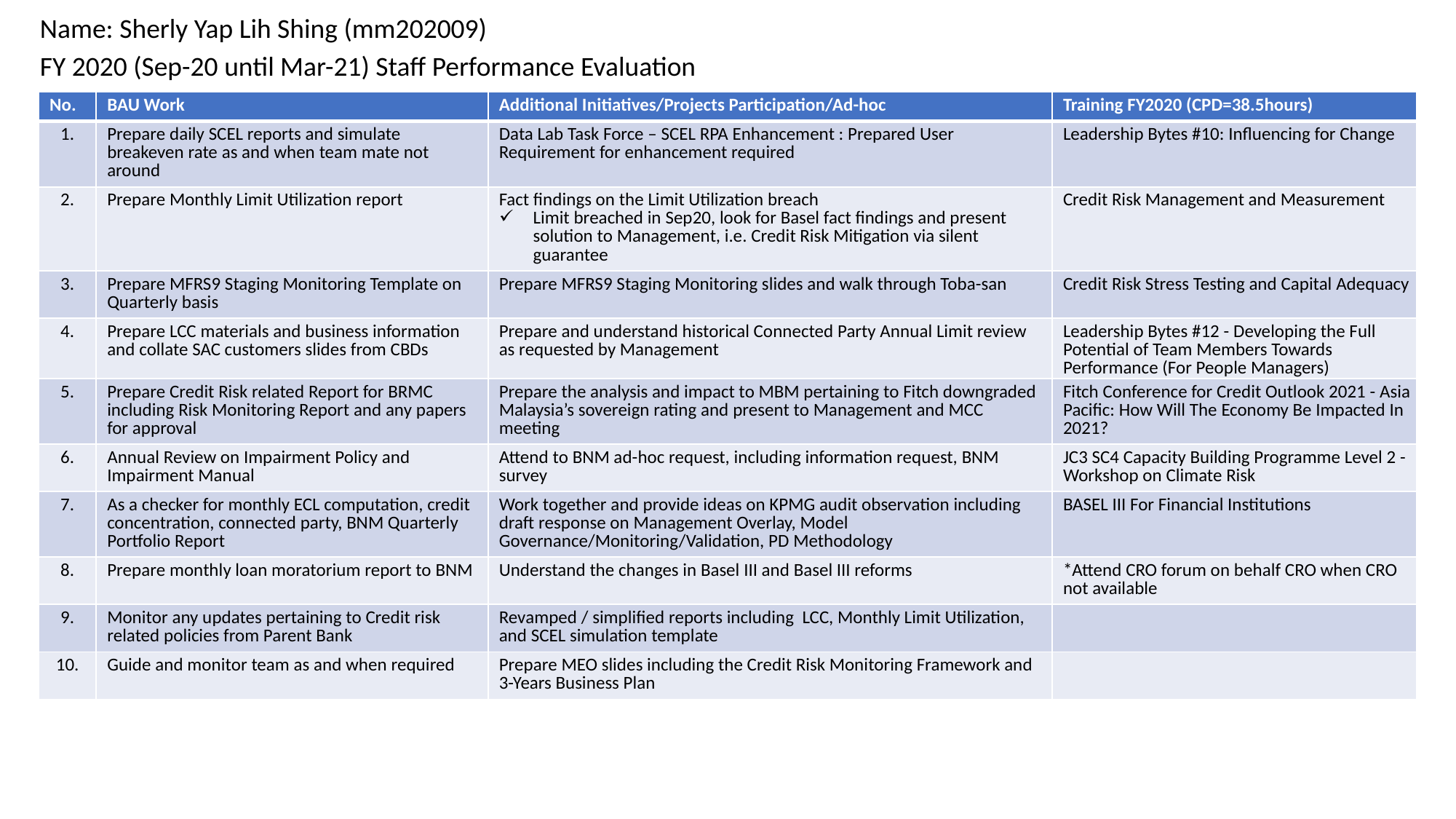

Name: Sherly Yap Lih Shing (mm202009)
FY 2020 (Sep-20 until Mar-21) Staff Performance Evaluation
| No. | BAU Work | Additional Initiatives/Projects Participation/Ad-hoc | Training FY2020 (CPD=38.5hours) |
| --- | --- | --- | --- |
| 1. | Prepare daily SCEL reports and simulate breakeven rate as and when team mate not around | Data Lab Task Force – SCEL RPA Enhancement : Prepared User Requirement for enhancement required | Leadership Bytes #10: Influencing for Change |
| 2. | Prepare Monthly Limit Utilization report | Fact findings on the Limit Utilization breach Limit breached in Sep20, look for Basel fact findings and present solution to Management, i.e. Credit Risk Mitigation via silent guarantee | Credit Risk Management and Measurement |
| 3. | Prepare MFRS9 Staging Monitoring Template on Quarterly basis | Prepare MFRS9 Staging Monitoring slides and walk through Toba-san | Credit Risk Stress Testing and Capital Adequacy |
| 4. | Prepare LCC materials and business information and collate SAC customers slides from CBDs | Prepare and understand historical Connected Party Annual Limit review as requested by Management | Leadership Bytes #12 - Developing the Full Potential of Team Members Towards Performance (For People Managers) |
| 5. | Prepare Credit Risk related Report for BRMC including Risk Monitoring Report and any papers for approval | Prepare the analysis and impact to MBM pertaining to Fitch downgraded Malaysia’s sovereign rating and present to Management and MCC meeting | Fitch Conference for Credit Outlook 2021 - Asia Pacific: How Will The Economy Be Impacted In 2021? |
| 6. | Annual Review on Impairment Policy and Impairment Manual | Attend to BNM ad-hoc request, including information request, BNM survey | JC3 SC4 Capacity Building Programme Level 2 - Workshop on Climate Risk |
| 7. | As a checker for monthly ECL computation, credit concentration, connected party, BNM Quarterly Portfolio Report | Work together and provide ideas on KPMG audit observation including draft response on Management Overlay, Model Governance/Monitoring/Validation, PD Methodology | BASEL III For Financial Institutions |
| 8. | Prepare monthly loan moratorium report to BNM | Understand the changes in Basel III and Basel III reforms | \*Attend CRO forum on behalf CRO when CRO not available |
| 9. | Monitor any updates pertaining to Credit risk related policies from Parent Bank | Revamped / simplified reports including LCC, Monthly Limit Utilization, and SCEL simulation template |  |
| 10. | Guide and monitor team as and when required | Prepare MEO slides including the Credit Risk Monitoring Framework and 3-Years Business Plan |  |